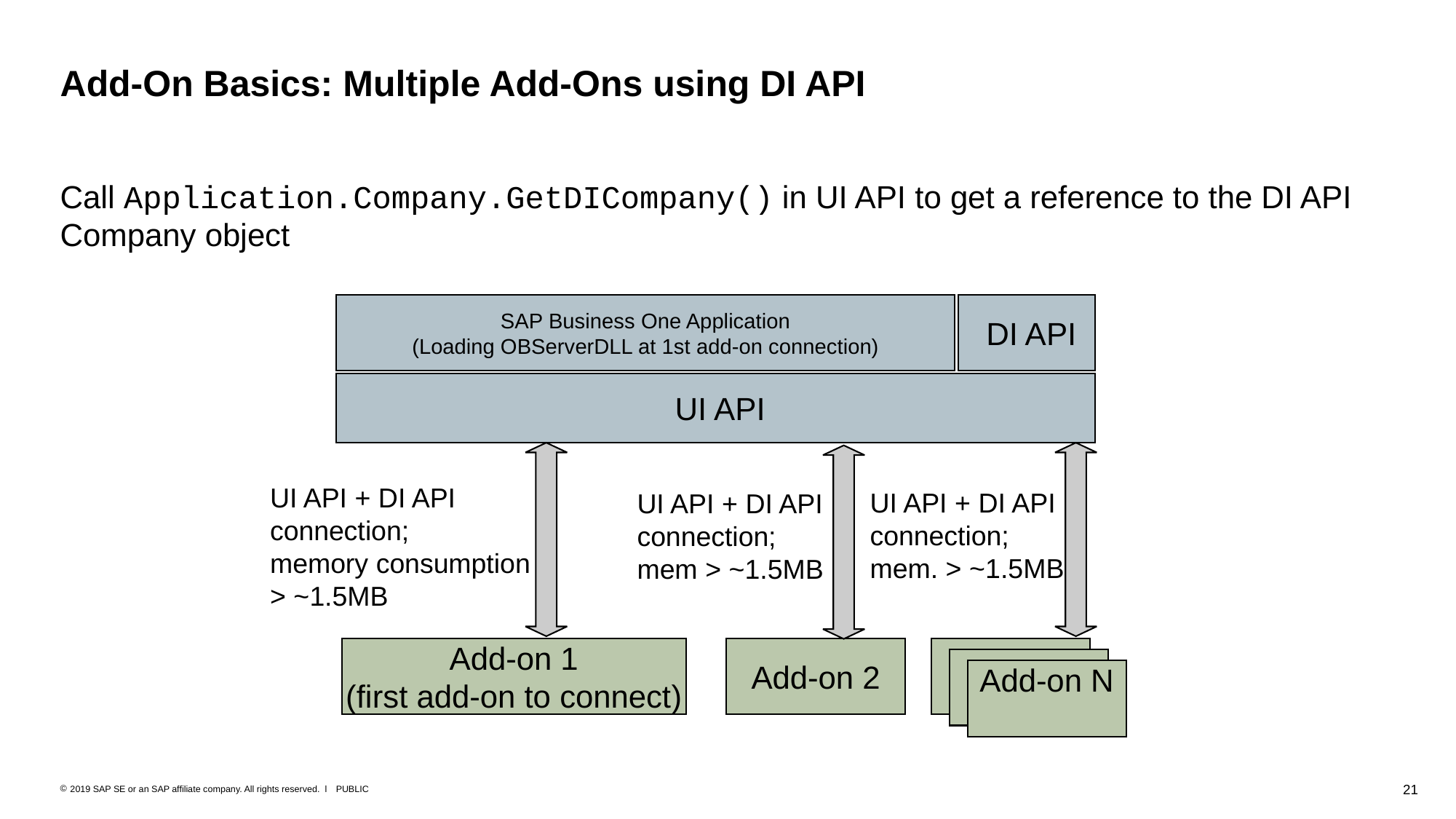

# Add-On Basics: Multiple Add-Ons using DI API
Call Application.Company.GetDICompany() in UI API to get a reference to the DI API Company object
 SAP Business One Application
(Loading OBServerDLL at 1st add-on connection)
 DI API
 UI API

UI API + DI API
connection;
memory consumption > ~1.5MB
UI API + DI API connection;
mem. > ~1.5MB
UI API + DI API connection;
mem > ~1.5MB
Add-on 1
(first add-on to connect)
Add-on 2

Add-on N